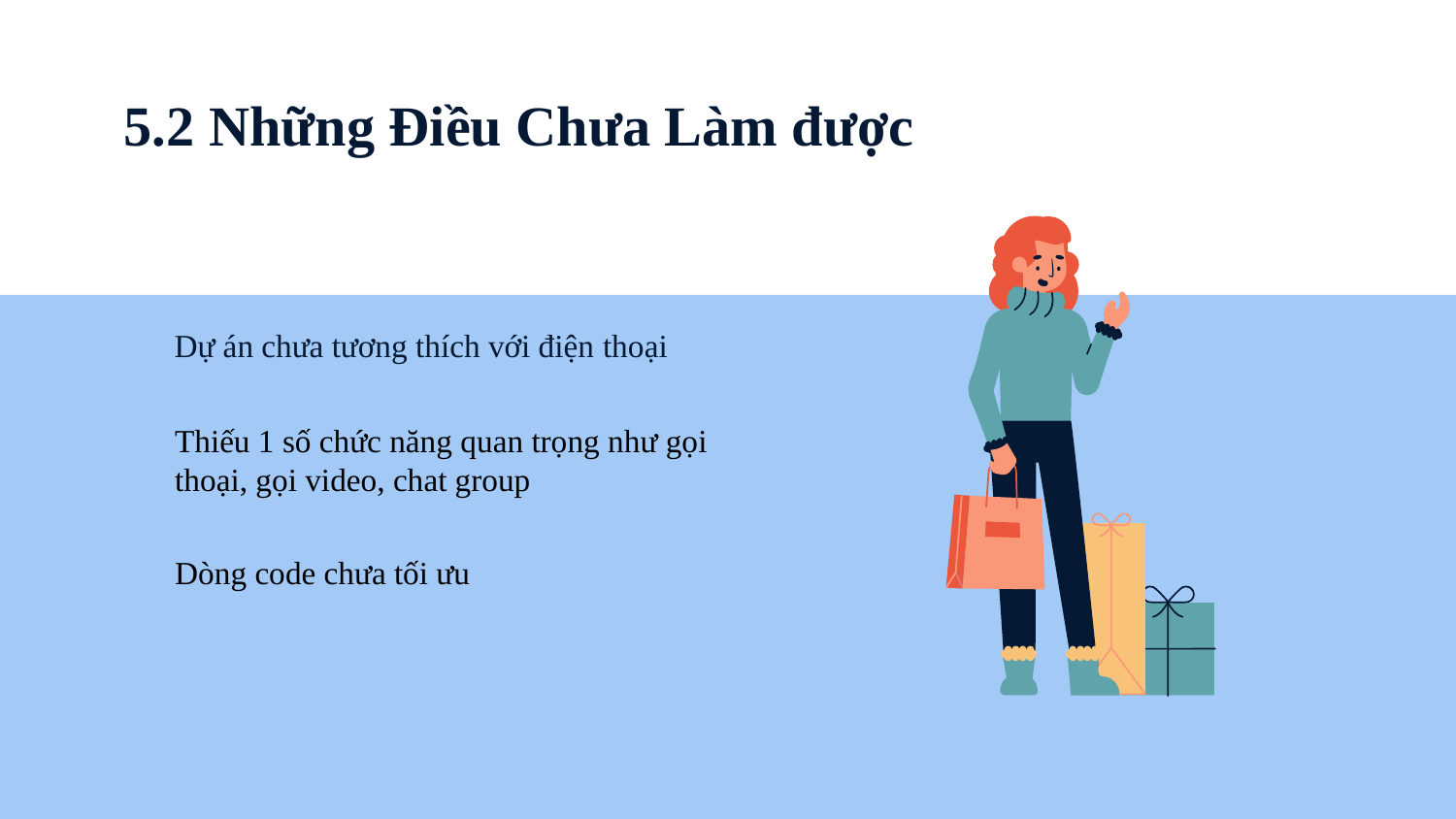

5.2 Những Điều Chưa Làm được

# Dự án chưa tương thích với điện thoại
Thiếu 1 số chức năng quan trọng như gọi thoại, gọi video, chat group
Dòng code chưa tối ưu